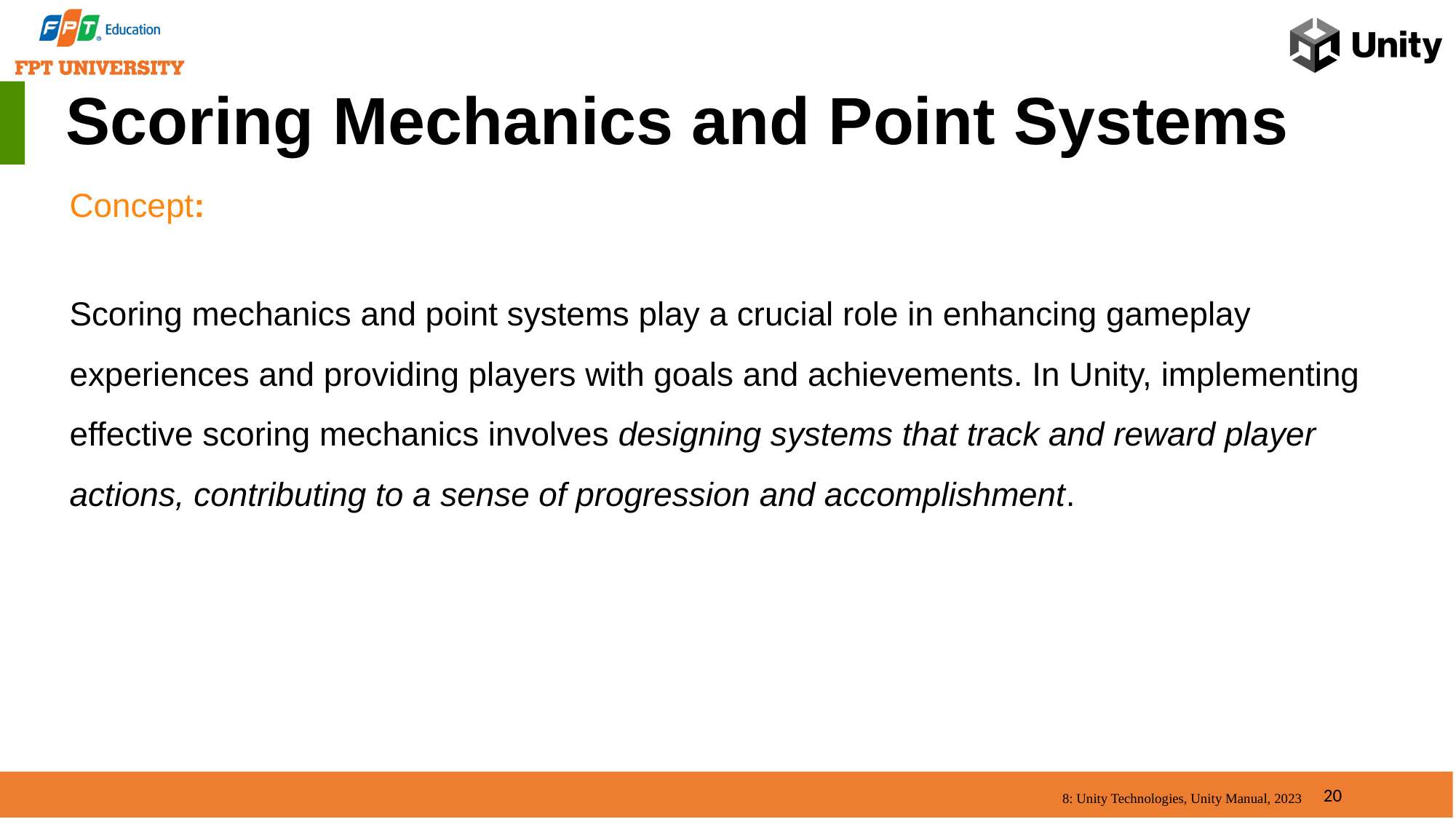

Scoring Mechanics and Point Systems
Concept:
Scoring mechanics and point systems play a crucial role in enhancing gameplay experiences and providing players with goals and achievements. In Unity, implementing effective scoring mechanics involves designing systems that track and reward player actions, contributing to a sense of progression and accomplishment.
20
8: Unity Technologies, Unity Manual, 2023